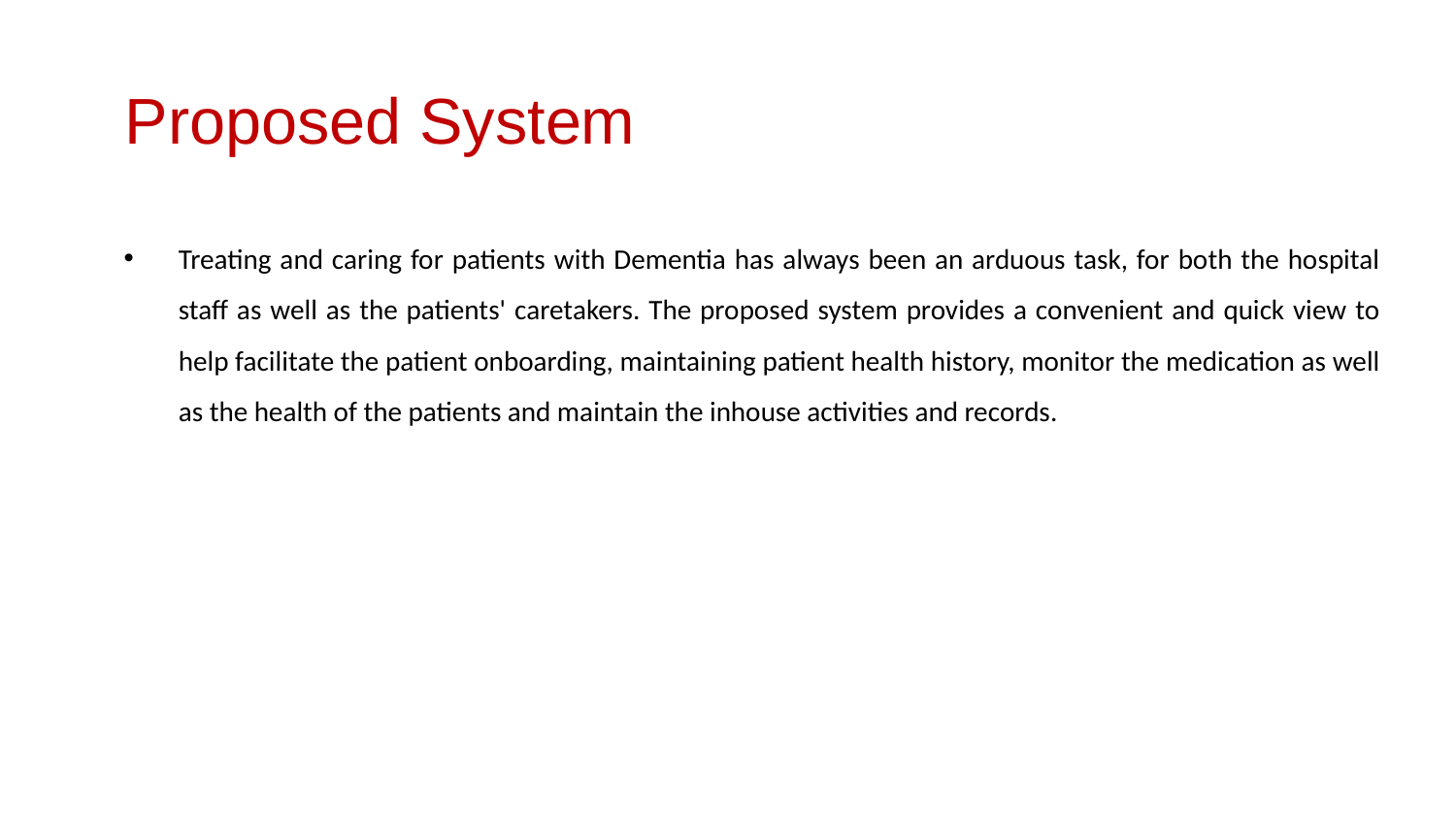

# Proposed System

Treating and caring for patients with Dementia has always been an arduous task, for both the hospital staff as well as the patients' caretakers. The proposed system provides a convenient and quick view to help facilitate the patient onboarding, maintaining patient health history, monitor the medication as well as the health of the patients and maintain the inhouse activities and records.